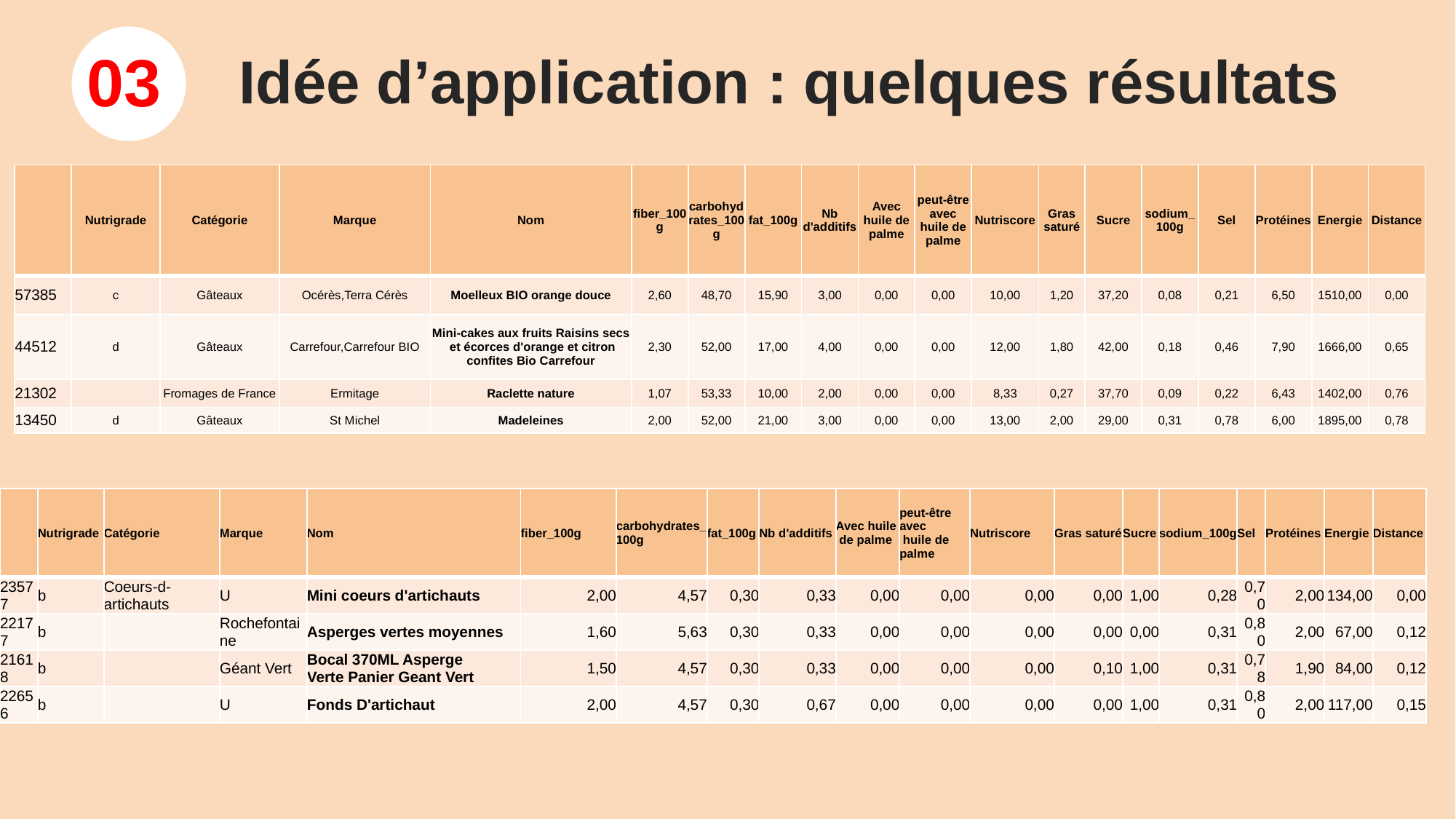

03
Idée d’application : quelques résultats
|  | Nutrigrade | Catégorie | Marque | Nom | fiber\_100g | carbohydrates\_100g | fat\_100g | Nb d'additifs | Avec huile de palme | peut-être avec huile de palme | Nutriscore | Gras saturé | Sucre | sodium\_100g | Sel | Protéines | Energie | Distance |
| --- | --- | --- | --- | --- | --- | --- | --- | --- | --- | --- | --- | --- | --- | --- | --- | --- | --- | --- |
| 57385 | c | Gâteaux | Océrès,Terra Cérès | Moelleux BIO orange douce | 2,60 | 48,70 | 15,90 | 3,00 | 0,00 | 0,00 | 10,00 | 1,20 | 37,20 | 0,08 | 0,21 | 6,50 | 1510,00 | 0,00 |
| 44512 | d | Gâteaux | Carrefour,Carrefour BIO | Mini-cakes aux fruits Raisins secs  et écorces d'orange et citron confites Bio Carrefour | 2,30 | 52,00 | 17,00 | 4,00 | 0,00 | 0,00 | 12,00 | 1,80 | 42,00 | 0,18 | 0,46 | 7,90 | 1666,00 | 0,65 |
| 21302 |  | Fromages de France | Ermitage | Raclette nature | 1,07 | 53,33 | 10,00 | 2,00 | 0,00 | 0,00 | 8,33 | 0,27 | 37,70 | 0,09 | 0,22 | 6,43 | 1402,00 | 0,76 |
| 13450 | d | Gâteaux | St Michel | Madeleines | 2,00 | 52,00 | 21,00 | 3,00 | 0,00 | 0,00 | 13,00 | 2,00 | 29,00 | 0,31 | 0,78 | 6,00 | 1895,00 | 0,78 |
|  | Nutrigrade | Catégorie | Marque | Nom | fiber\_100g | carbohydrates\_100g | fat\_100g | Nb d'additifs | Avec huile  de palme | peut-être avec  huile de palme | Nutriscore | Gras saturé | Sucre | sodium\_100g | Sel | Protéines | Energie | Distance |
| --- | --- | --- | --- | --- | --- | --- | --- | --- | --- | --- | --- | --- | --- | --- | --- | --- | --- | --- |
| 23577 | b | Coeurs-d-artichauts | U | Mini coeurs d'artichauts | 2,00 | 4,57 | 0,30 | 0,33 | 0,00 | 0,00 | 0,00 | 0,00 | 1,00 | 0,28 | 0,70 | 2,00 | 134,00 | 0,00 |
| 22177 | b |  | Rochefontaine | Asperges vertes moyennes | 1,60 | 5,63 | 0,30 | 0,33 | 0,00 | 0,00 | 0,00 | 0,00 | 0,00 | 0,31 | 0,80 | 2,00 | 67,00 | 0,12 |
| 21618 | b |  | Géant Vert | Bocal 370ML Asperge  Verte Panier Geant Vert | 1,50 | 4,57 | 0,30 | 0,33 | 0,00 | 0,00 | 0,00 | 0,10 | 1,00 | 0,31 | 0,78 | 1,90 | 84,00 | 0,12 |
| 22656 | b |  | U | Fonds D'artichaut | 2,00 | 4,57 | 0,30 | 0,67 | 0,00 | 0,00 | 0,00 | 0,00 | 1,00 | 0,31 | 0,80 | 2,00 | 117,00 | 0,15 |